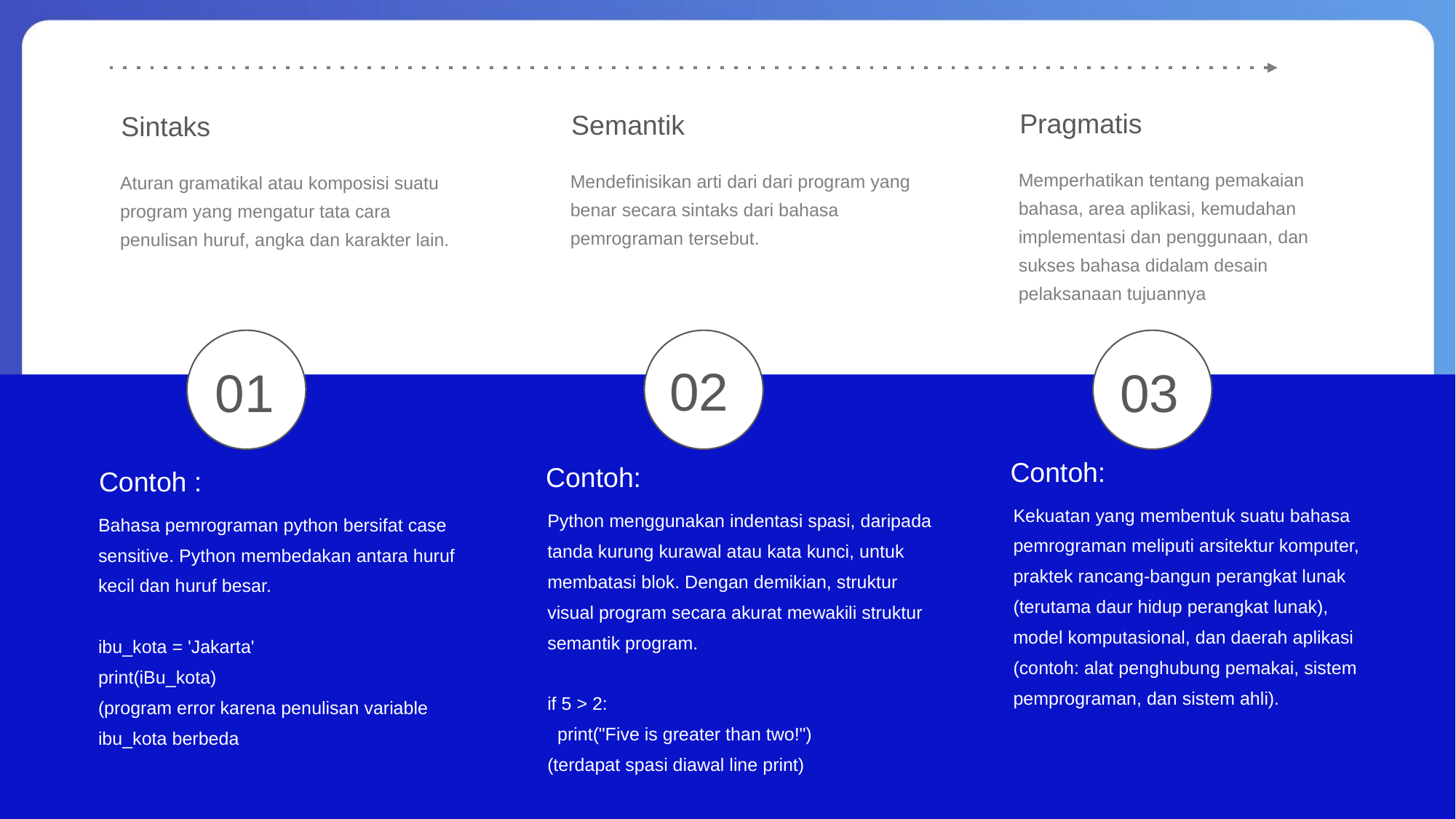

Pragmatis
Semantik
Sintaks
Memperhatikan tentang pemakaian bahasa, area aplikasi, kemudahan implementasi dan penggunaan, dan sukses bahasa didalam desain pelaksanaan tujuannya
Mendefinisikan arti dari dari program yang benar secara sintaks dari bahasa pemrograman tersebut.
Aturan gramatikal atau komposisi suatu program yang mengatur tata cara penulisan huruf, angka dan karakter lain.

02
01
03

Contoh:
Contoh:
Contoh :
Kekuatan yang membentuk suatu bahasa pemrograman meliputi arsitektur komputer, praktek rancang-bangun perangkat lunak (terutama daur hidup perangkat lunak), model komputasional, dan daerah aplikasi (contoh: alat penghubung pemakai, sistem pemprograman, dan sistem ahli).
Python menggunakan indentasi spasi, daripada tanda kurung kurawal atau kata kunci, untuk membatasi blok. Dengan demikian, struktur visual program secara akurat mewakili struktur semantik program.

if 5 > 2:
  print("Five is greater than two!")
(terdapat spasi diawal line print)
Bahasa pemrograman python bersifat case sensitive. Python membedakan antara huruf kecil dan huruf besar.

ibu_kota = 'Jakarta'
print(iBu_kota)
(program error karena penulisan variable ibu_kota berbeda